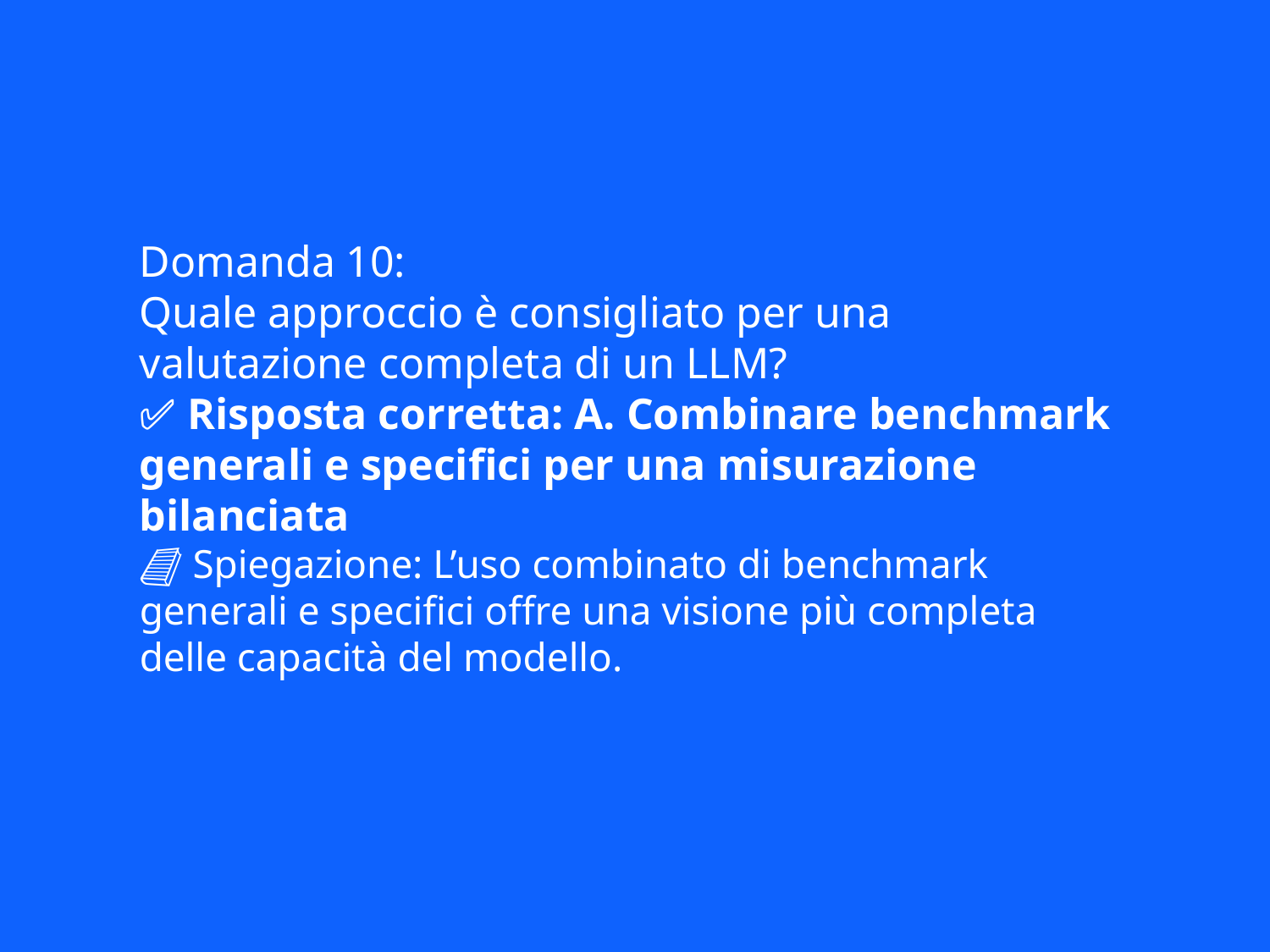

Domanda 10:
Quale approccio è consigliato per una valutazione completa di un LLM?
✅ Risposta corretta: A. Combinare benchmark generali e specifici per una misurazione bilanciata
📘 Spiegazione: L’uso combinato di benchmark generali e specifici offre una visione più completa delle capacità del modello.